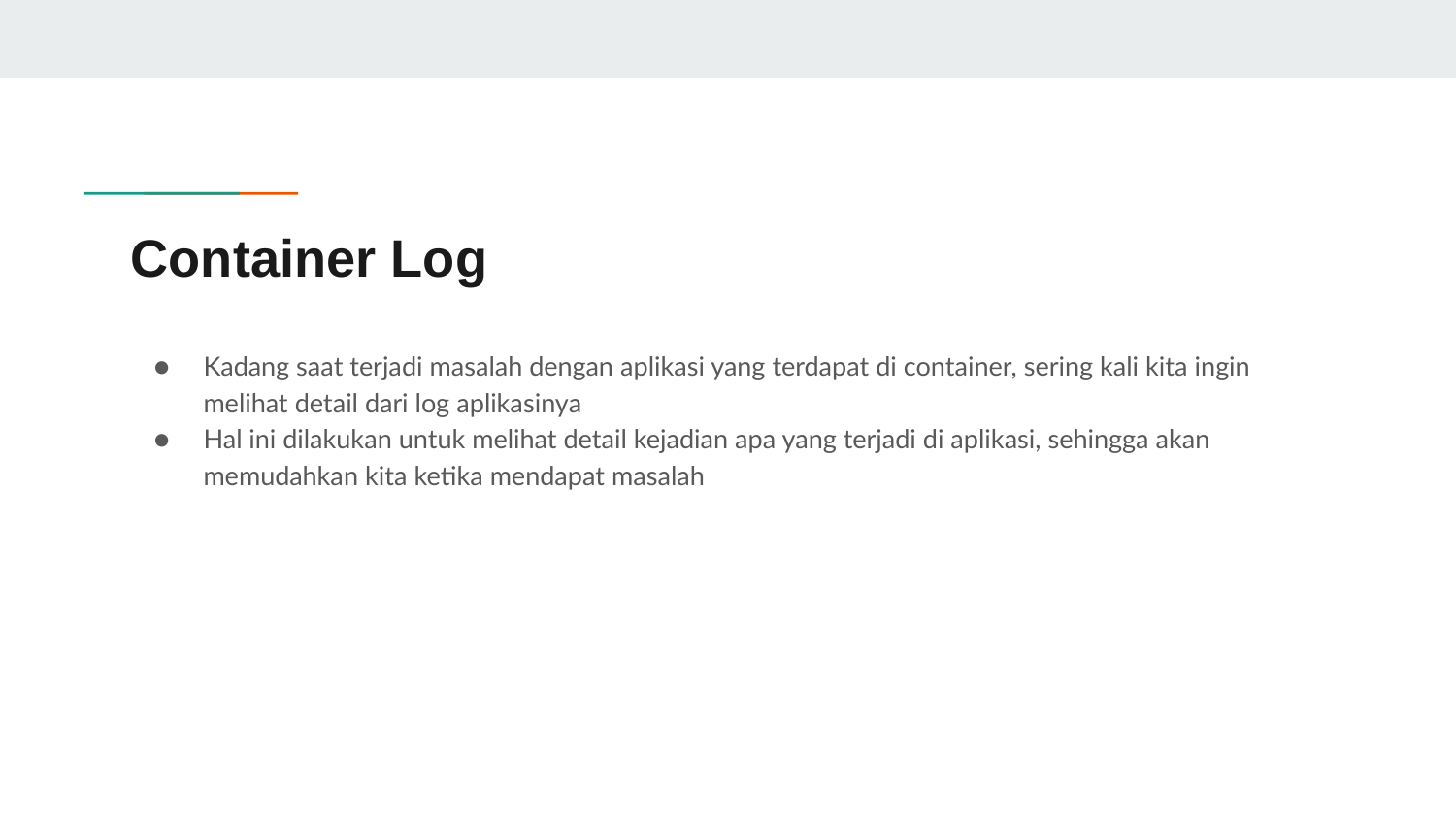

# Container Log
Kadang saat terjadi masalah dengan aplikasi yang terdapat di container, sering kali kita ingin melihat detail dari log aplikasinya
Hal ini dilakukan untuk melihat detail kejadian apa yang terjadi di aplikasi, sehingga akan memudahkan kita ketika mendapat masalah